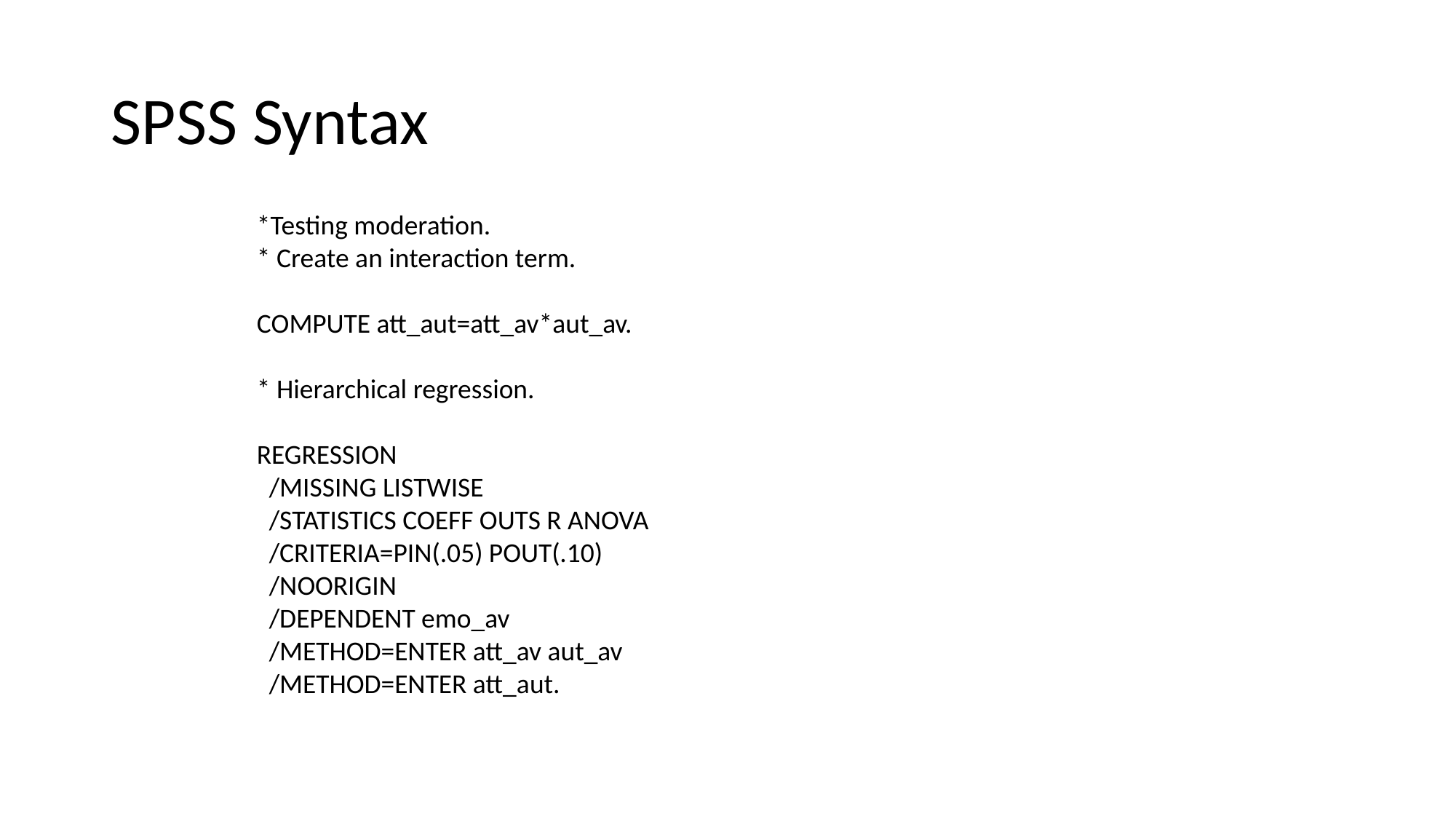

# SPSS Syntax
*Testing moderation.
* Create an interaction term.

COMPUTE att_aut=att_av*aut_av.

* Hierarchical regression.

REGRESSION
  /MISSING LISTWISE
  /STATISTICS COEFF OUTS R ANOVA
  /CRITERIA=PIN(.05) POUT(.10)
  /NOORIGIN
  /DEPENDENT emo_av
  /METHOD=ENTER att_av aut_av
  /METHOD=ENTER att_aut.